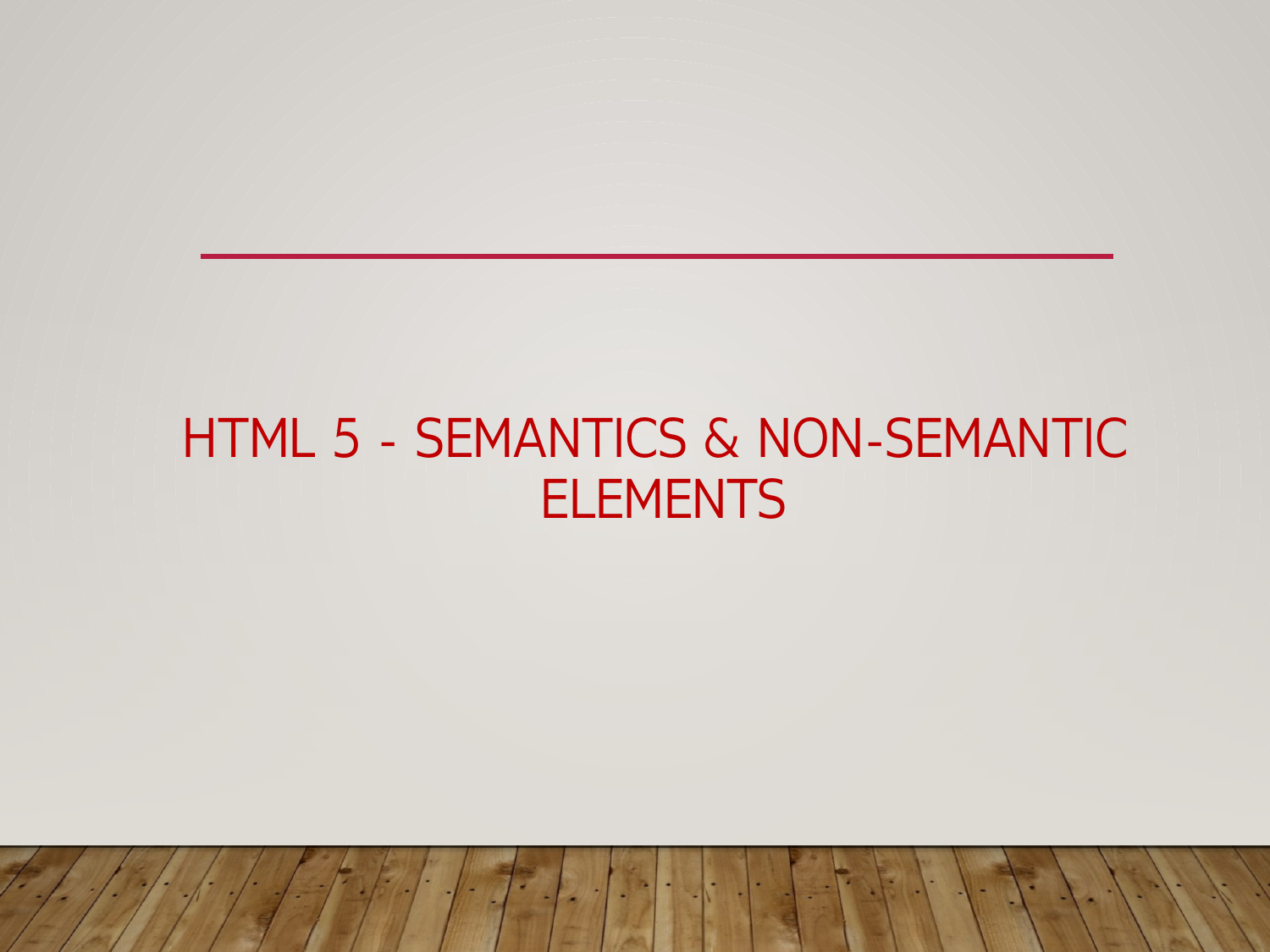

# HTML 5 - SEMANTICS & NON-SEMANTIC  ELEMENTS